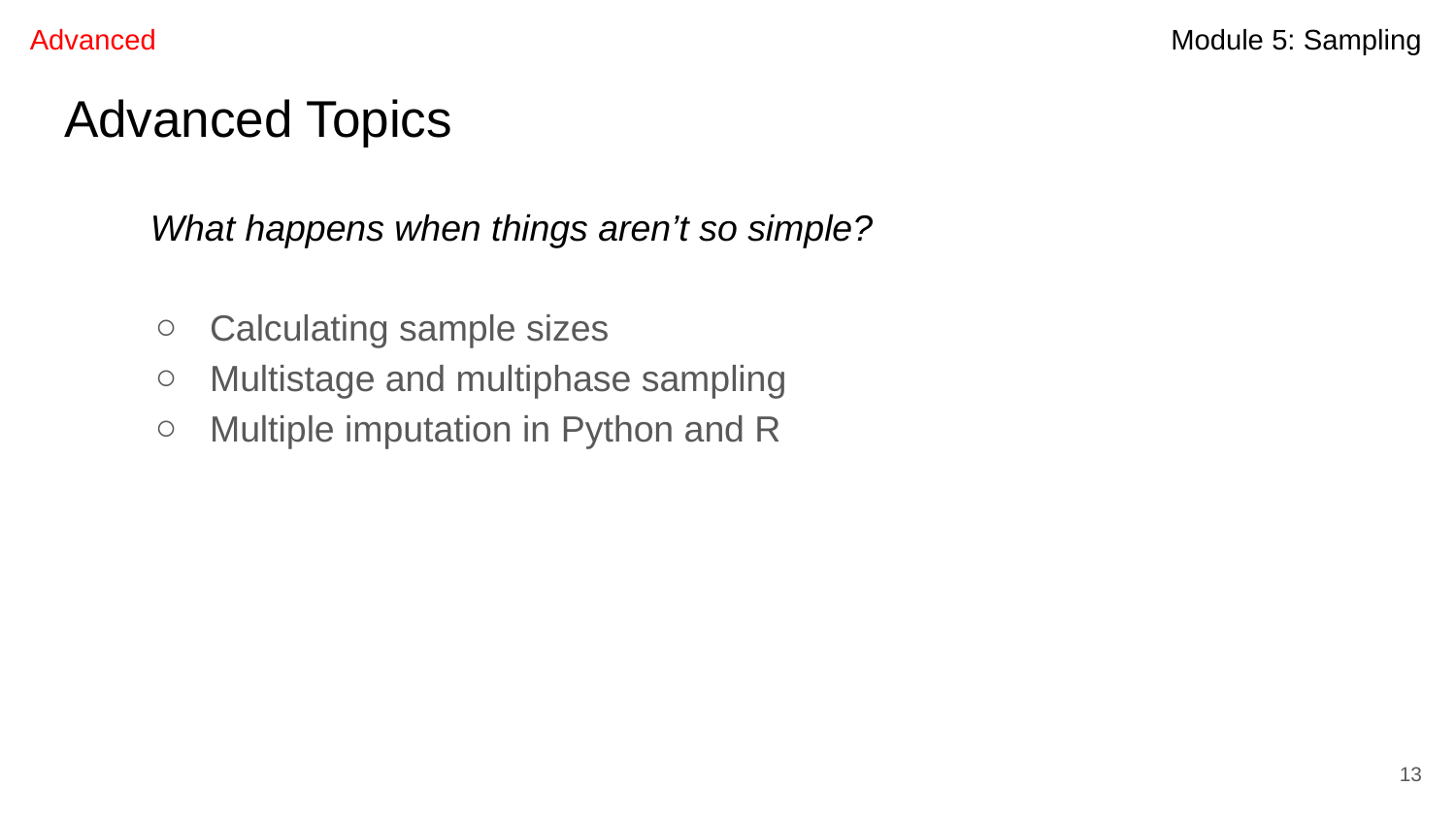

Advanced
# Advanced Topics
What happens when things aren’t so simple?

Calculating sample sizes
Multistage and multiphase sampling
Multiple imputation in Python and R

13